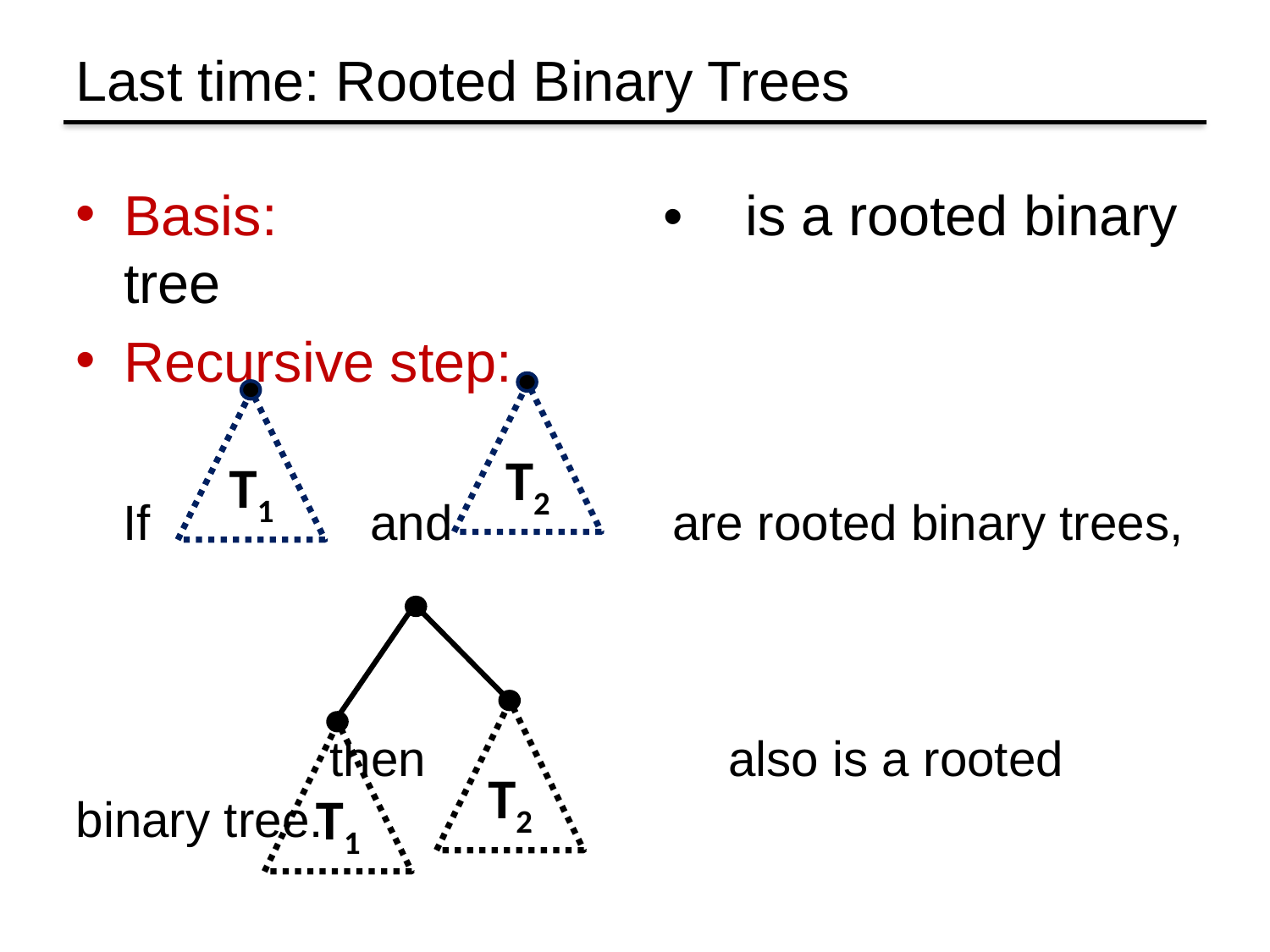

# Last time: Rooted Binary Trees
Basis:   			  •    is a rooted binary tree
Recursive step:

   If                and                are rooted binary trees,

	   	then                      also is a rooted binary tree.

T2

T1

T2

T1